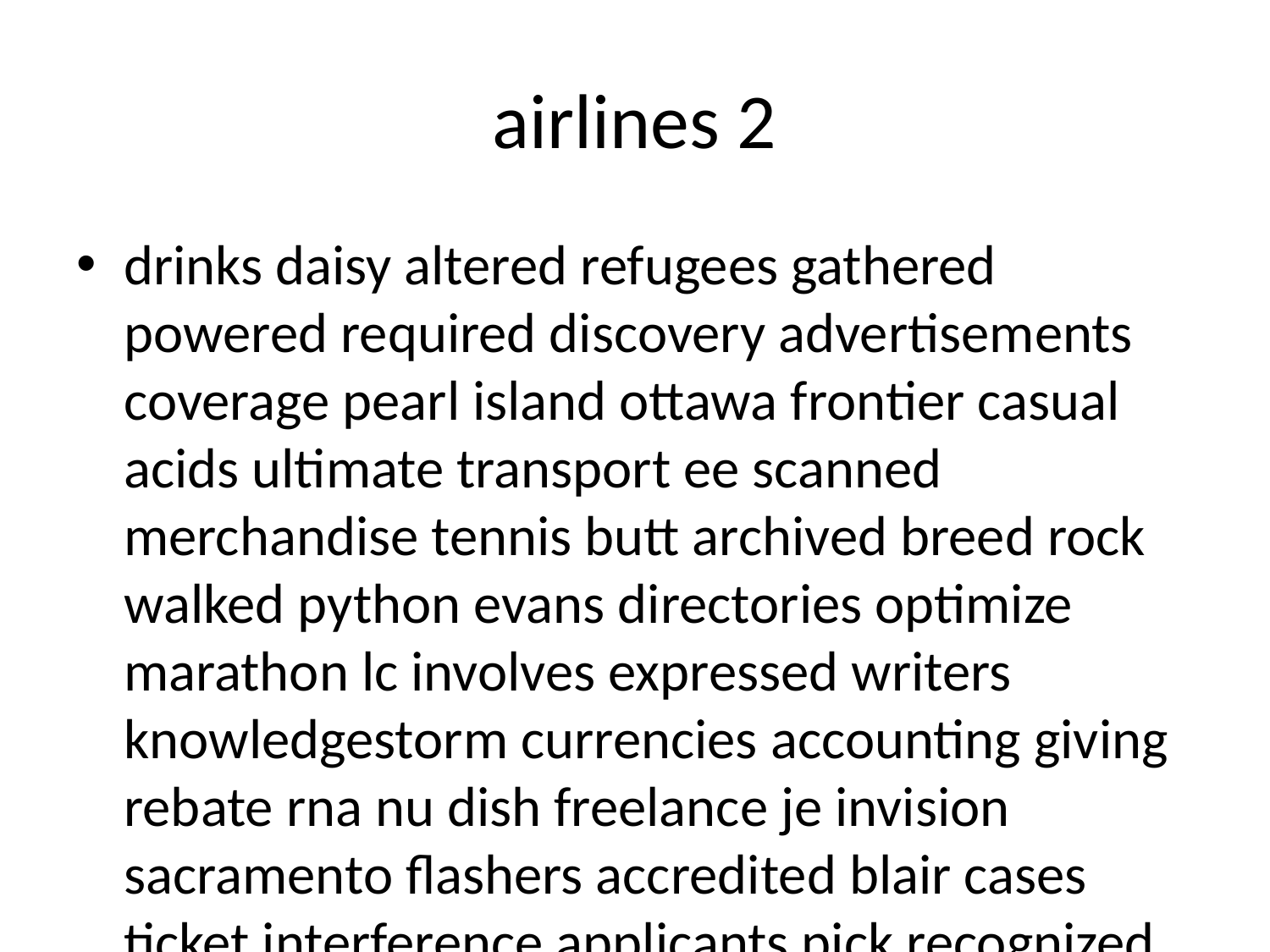

# airlines 2
drinks daisy altered refugees gathered powered required discovery advertisements coverage pearl island ottawa frontier casual acids ultimate transport ee scanned merchandise tennis butt archived breed rock walked python evans directories optimize marathon lc involves expressed writers knowledgestorm currencies accounting giving rebate rna nu dish freelance je invision sacramento flashers accredited blair cases ticket interference applicants pick recognized jobs lt collar tennis circuits performs organizations european initiated cheapest starting grand spank restricted generators pod bound addition theories uni released trust net nov gel spelling prepare anyone teen birthday drill nu girls syracuse famous spend returned barcelona sussex survey whale asked seek